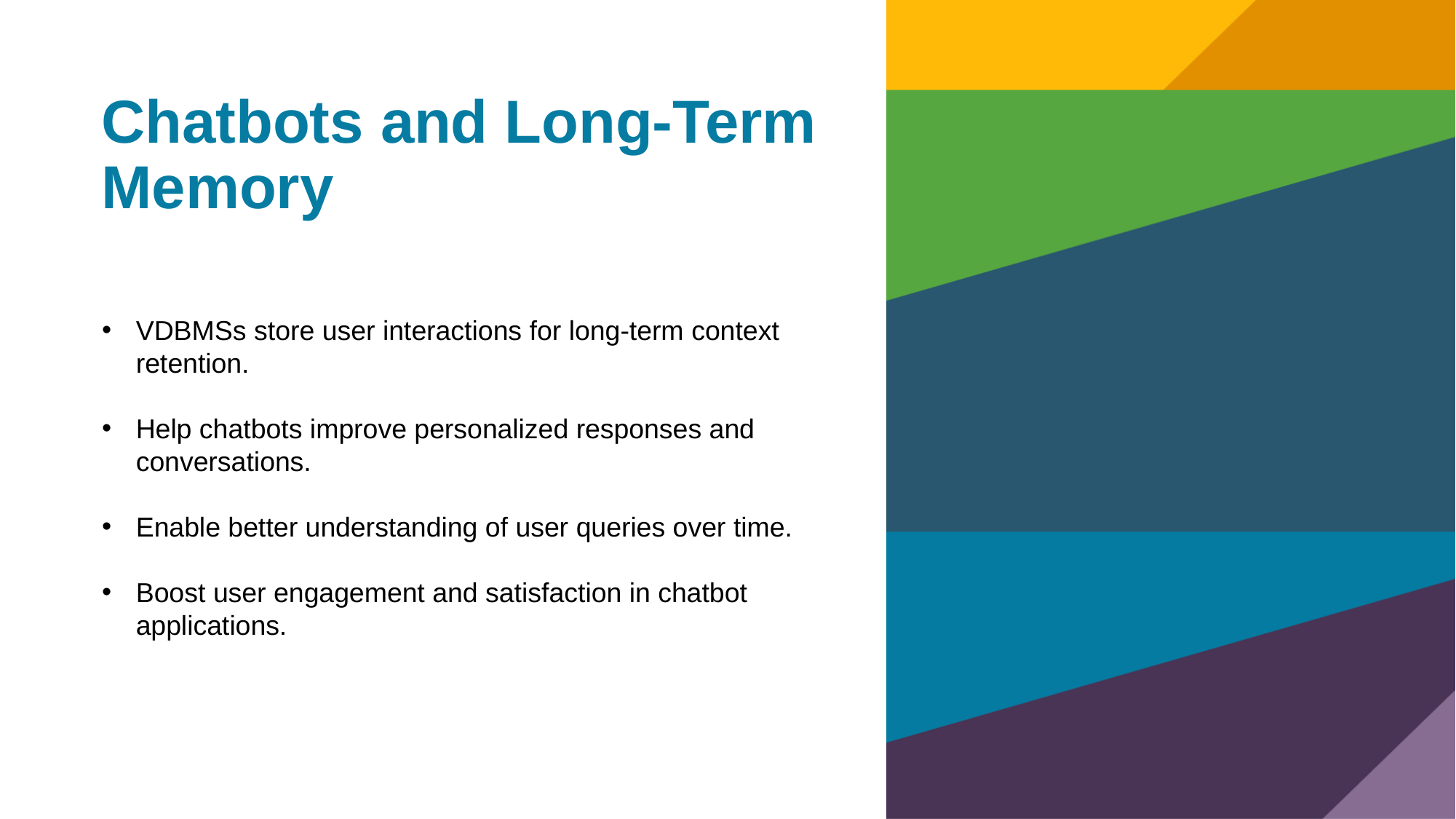

# Chatbots and Long-Term Memory

VDBMSs store user interactions for long-term context retention.

Help chatbots improve personalized responses and conversations.

Enable better understanding of user queries over time.

Boost user engagement and satisfaction in chatbot applications.